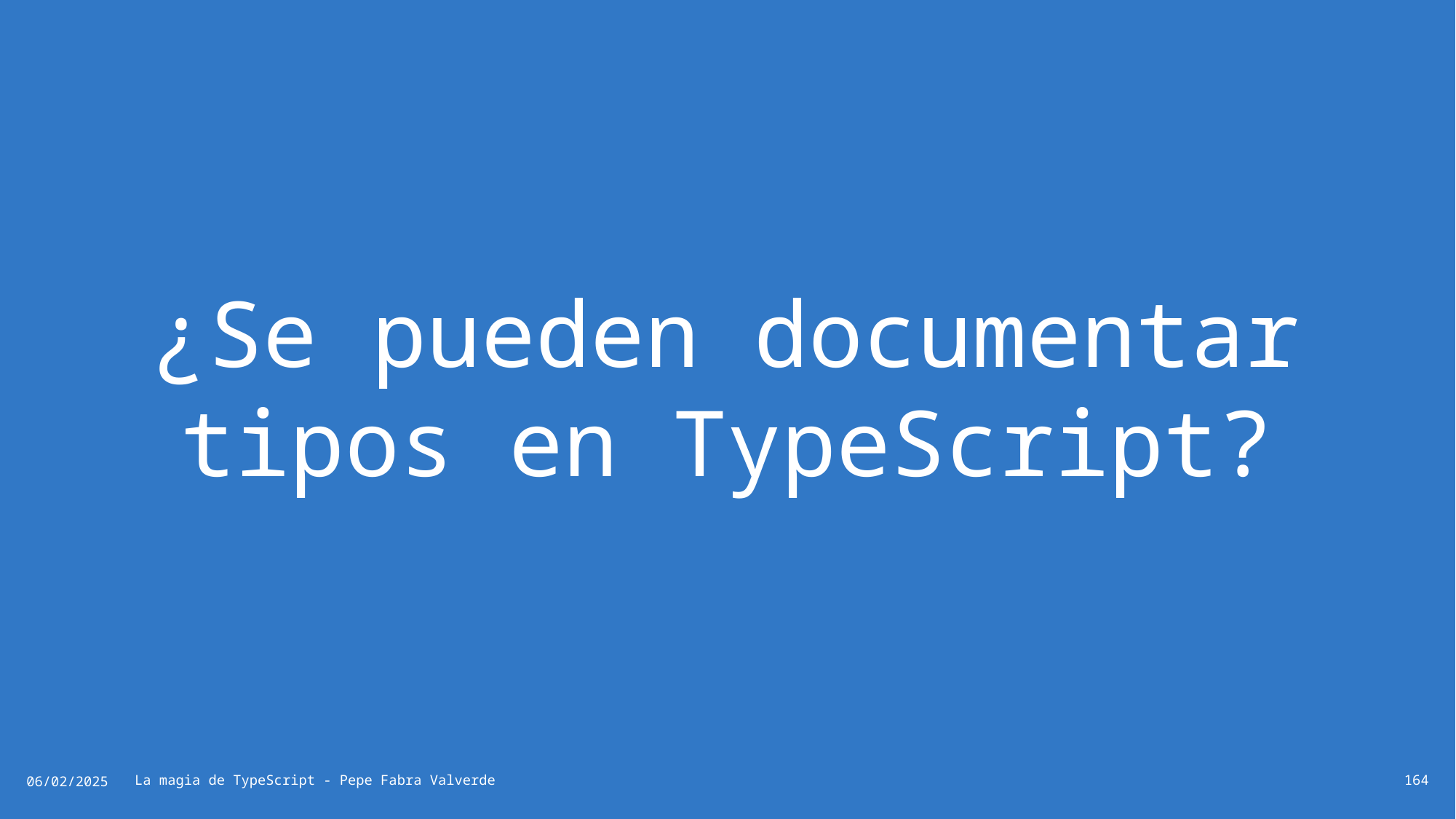

# ¿Se pueden documentar tipos en TypeScript?
06/02/2025
La magia de TypeScript - Pepe Fabra Valverde
164